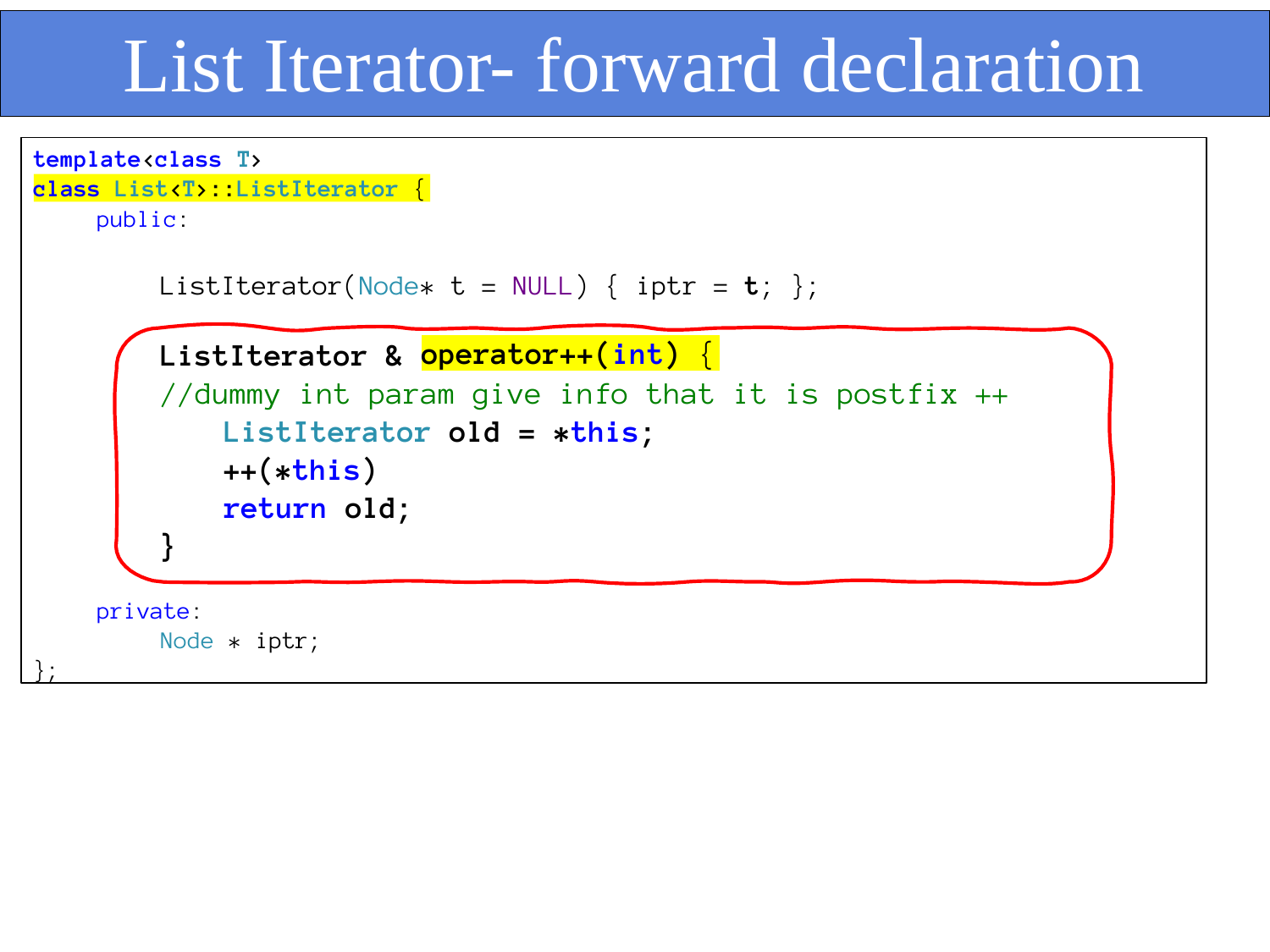

# List Iterator- forward declaration
template<class T>

public:

ListIterator(Node* t = NULL) { iptr = t; };

ListIterator &
//dummy int param give info that it is postfix ++
ListIterator old = *this;
++(*this) return old;
}

private:
Node * iptr;
};
class List<T>::ListIterator {

operator++(int) {